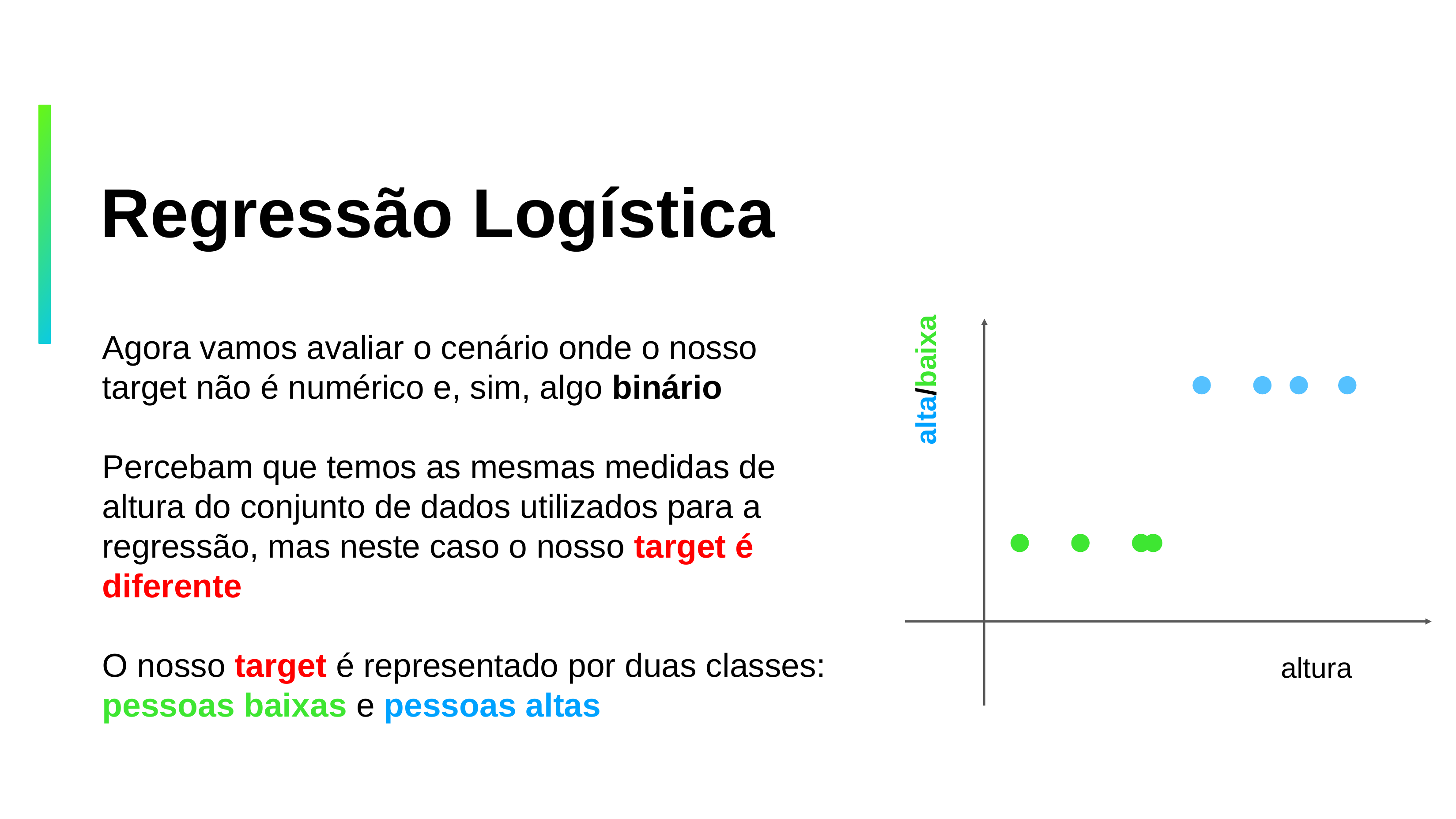

# Regressão Logística
Agora vamos avaliar o cenário onde o nosso target não é numérico e, sim, algo binário

Percebam que temos as mesmas medidas de altura do conjunto de dados utilizados para a regressão, mas neste caso o nosso target é diferente

O nosso target é representado por duas classes: pessoas baixas e pessoas altas

alta/baixa

altura